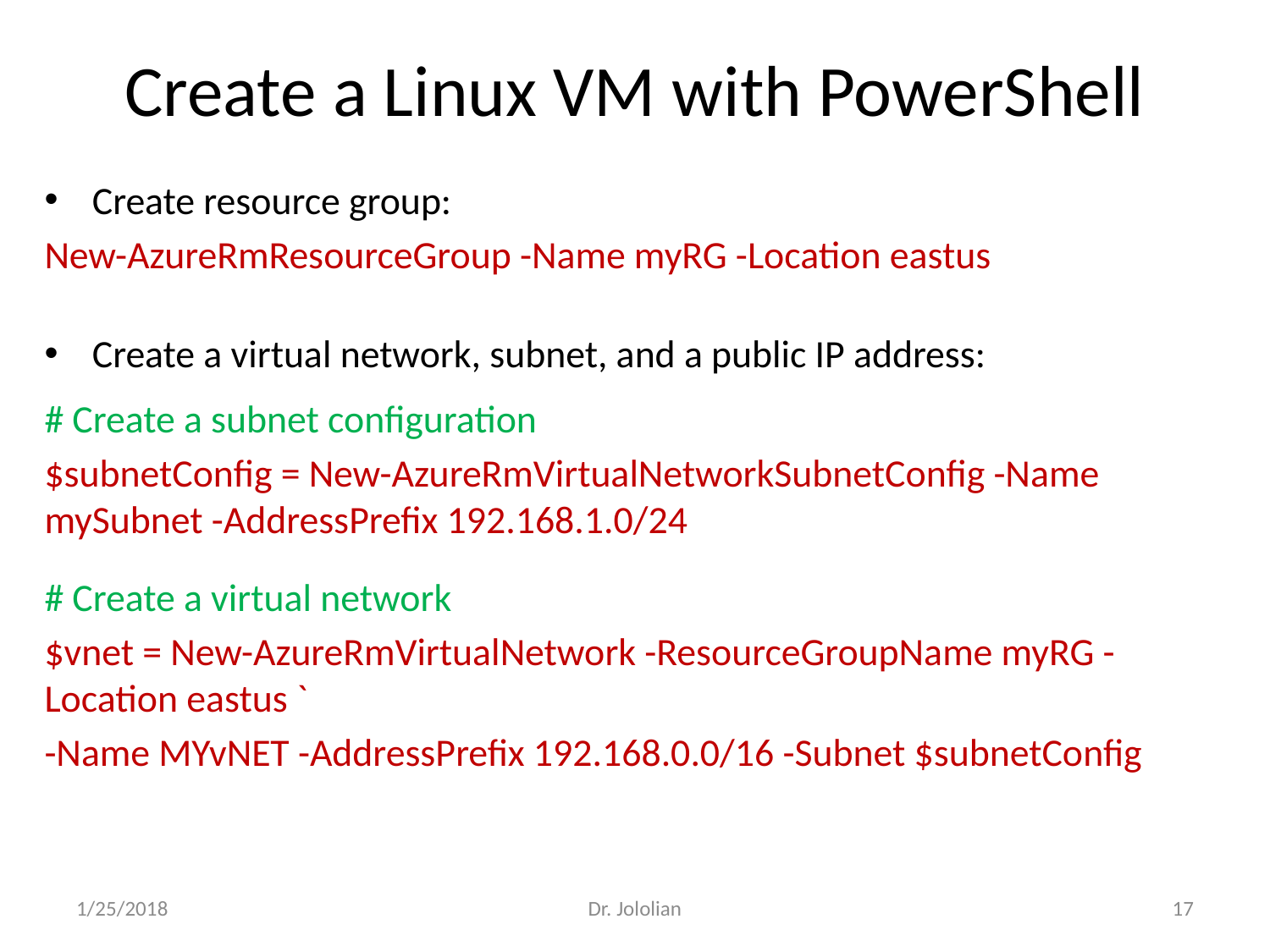

# Create a Linux VM with PowerShell
Create resource group:
New-AzureRmResourceGroup -Name myRG -Location eastus
Create a virtual network, subnet, and a public IP address:
# Create a subnet configuration
$subnetConfig = New-AzureRmVirtualNetworkSubnetConfig -Name mySubnet -AddressPrefix 192.168.1.0/24
# Create a virtual network
$vnet = New-AzureRmVirtualNetwork -ResourceGroupName myRG -Location eastus `
-Name MYvNET -AddressPrefix 192.168.0.0/16 -Subnet $subnetConfig
1/25/2018
Dr. Jololian
17